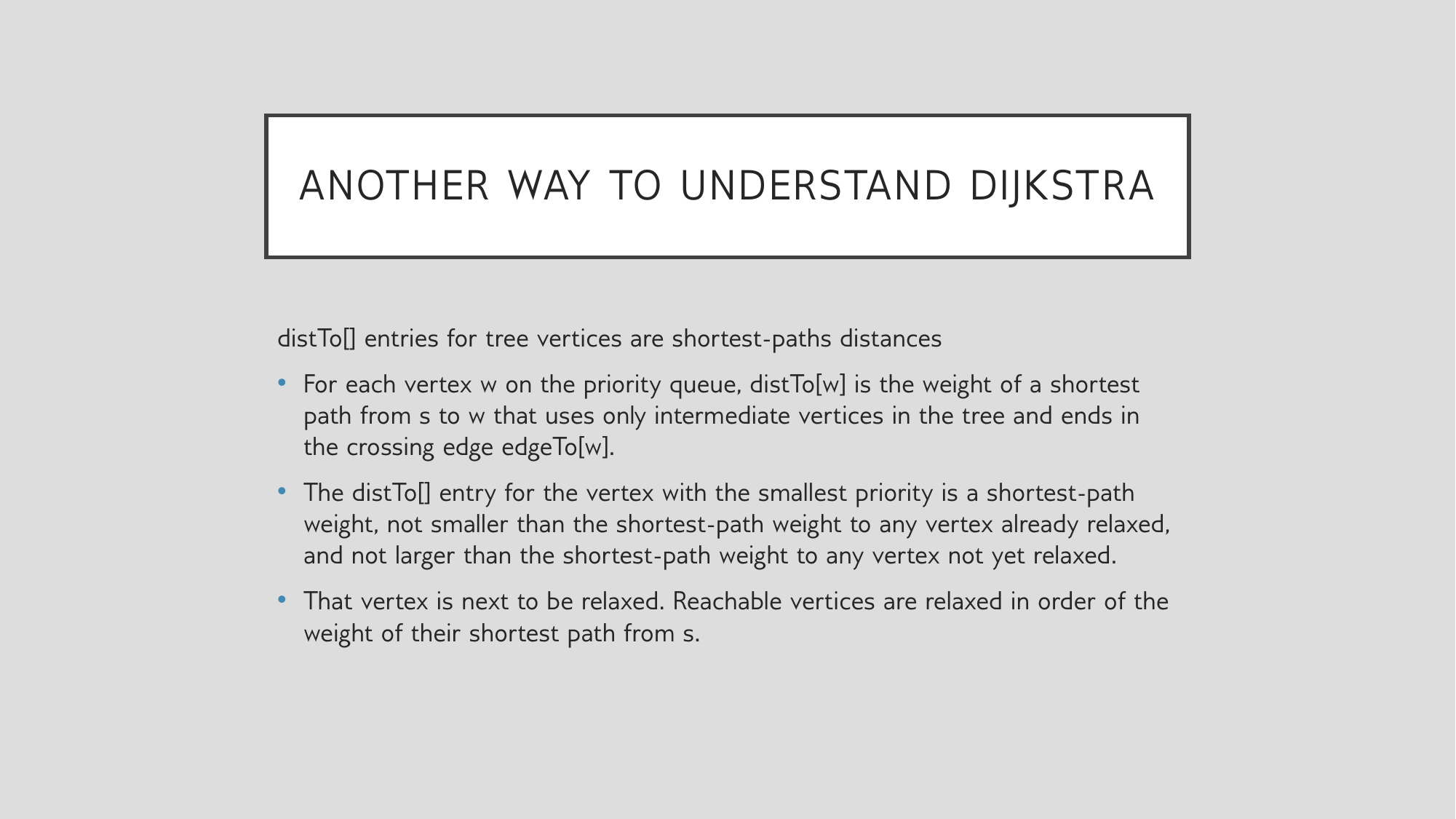

# Another Way to Understand Dijkstra
distTo[] entries for tree vertices are shortest-paths distances
For each vertex w on the priority queue, distTo[w] is the weight of a shortest path from s to w that uses only intermediate vertices in the tree and ends in the crossing edge edgeTo[w].
The distTo[] entry for the vertex with the smallest priority is a shortest-path weight, not smaller than the shortest-path weight to any vertex already relaxed, and not larger than the shortest-path weight to any vertex not yet relaxed.
That vertex is next to be relaxed. Reachable vertices are relaxed in order of the weight of their shortest path from s.